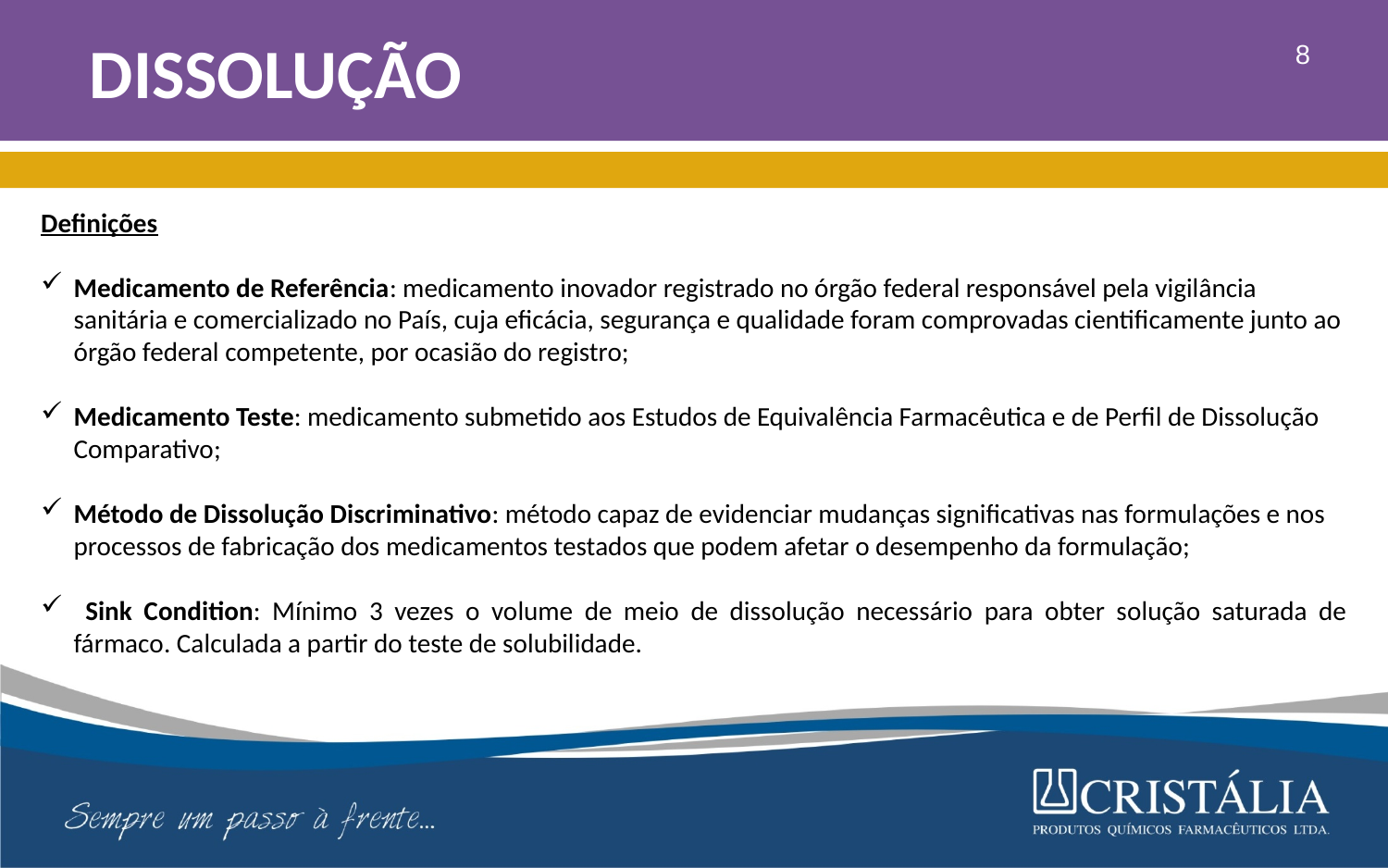

# DISSOLUÇÃO
8
Definições

Medicamento de Referência: medicamento inovador registrado no órgão federal responsável pela vigilância sanitária e comercializado no País, cuja eficácia, segurança e qualidade foram comprovadas cientificamente junto ao órgão federal competente, por ocasião do registro;

Medicamento Teste: medicamento submetido aos Estudos de Equivalência Farmacêutica e de Perfil de Dissolução Comparativo;

Método de Dissolução Discriminativo: método capaz de evidenciar mudanças significativas nas formulações e nos processos de fabricação dos medicamentos testados que podem afetar o desempenho da formulação;

 Sink Condition: Mínimo 3 vezes o volume de meio de dissolução necessário para obter solução saturada de fármaco. Calculada a partir do teste de solubilidade.